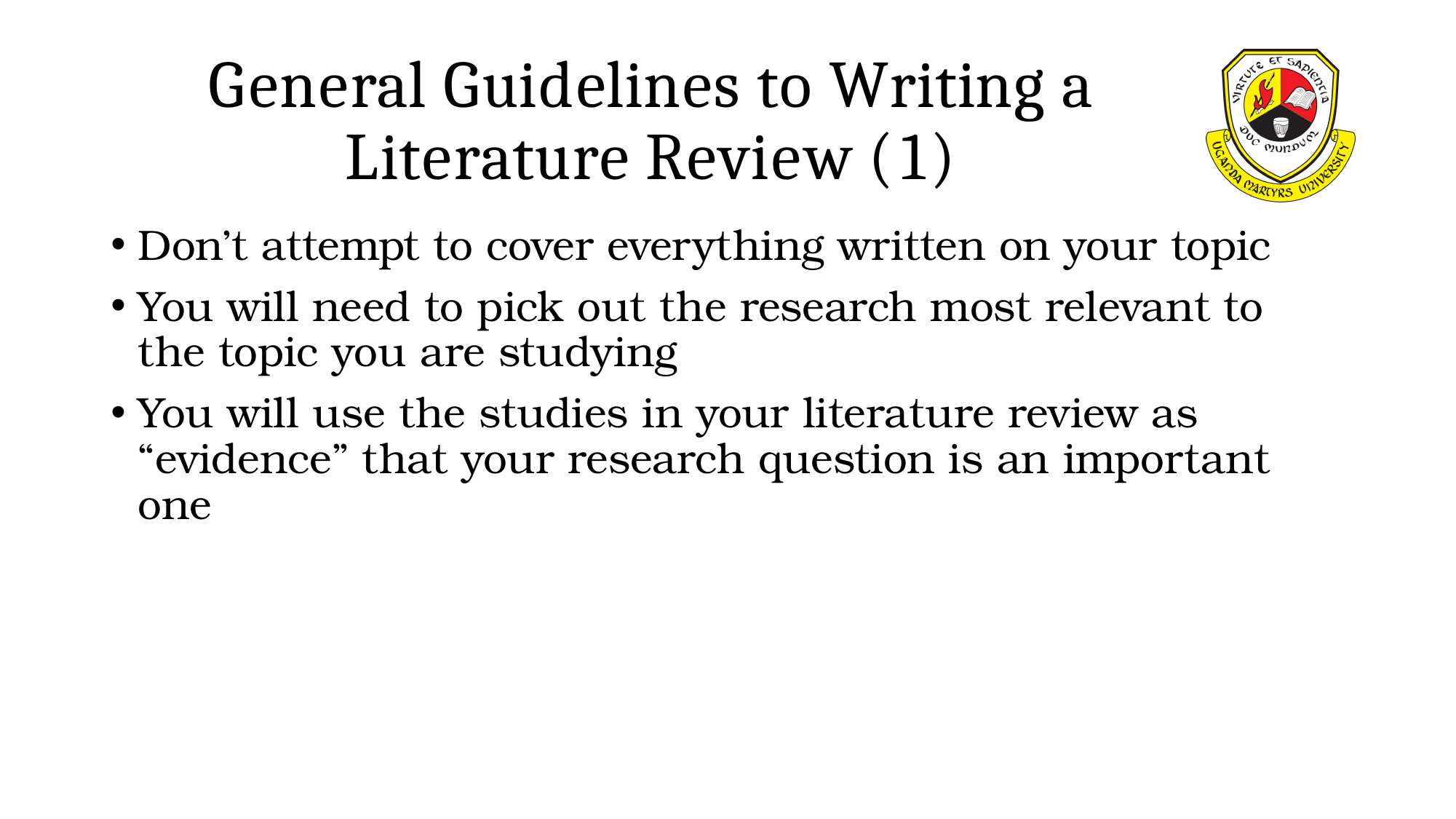

# General Guidelines to Writing a Literature Review (1)
Don’t attempt to cover everything written on your topic
You will need to pick out the research most relevant to the topic you are studying
You will use the studies in your literature review as “evidence” that your research question is an important one